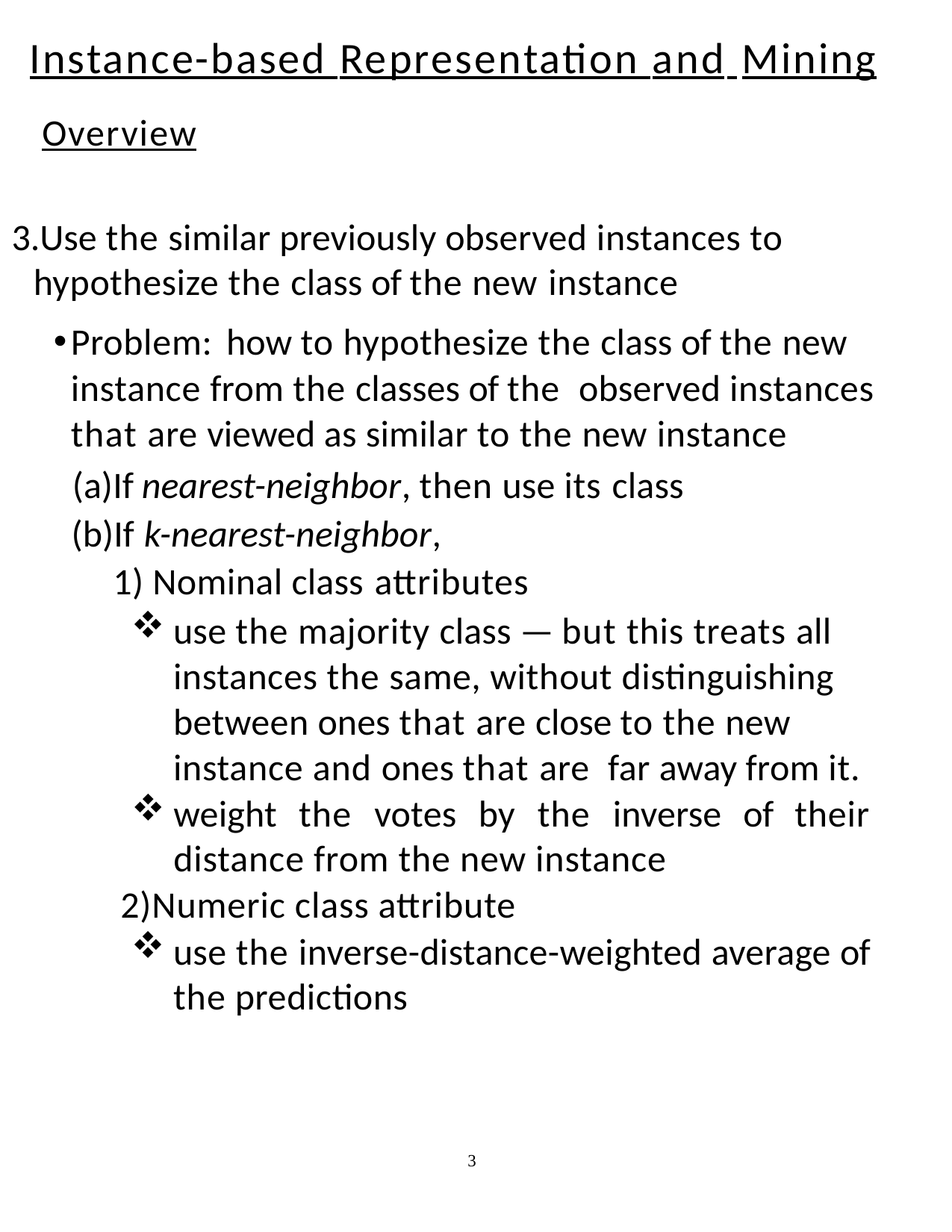

Instance-based Representation and Mining

Overview

Use the similar previously observed instances to hypothesize the class of the new instance
Problem: how to hypothesize the class of the new instance from the classes of the  observed instances that are viewed as similar to the new instance
If nearest-neighbor, then use its class
If k-nearest-neighbor,
1) Nominal class attributes
use the majority class — but this treats all instances the same, without distinguishing between ones that are close to the new instance and ones that are  far away from it.
weight the votes by the inverse of their distance from the new instance
     2)Numeric class attribute
use the inverse-distance-weighted average of the predictions
3